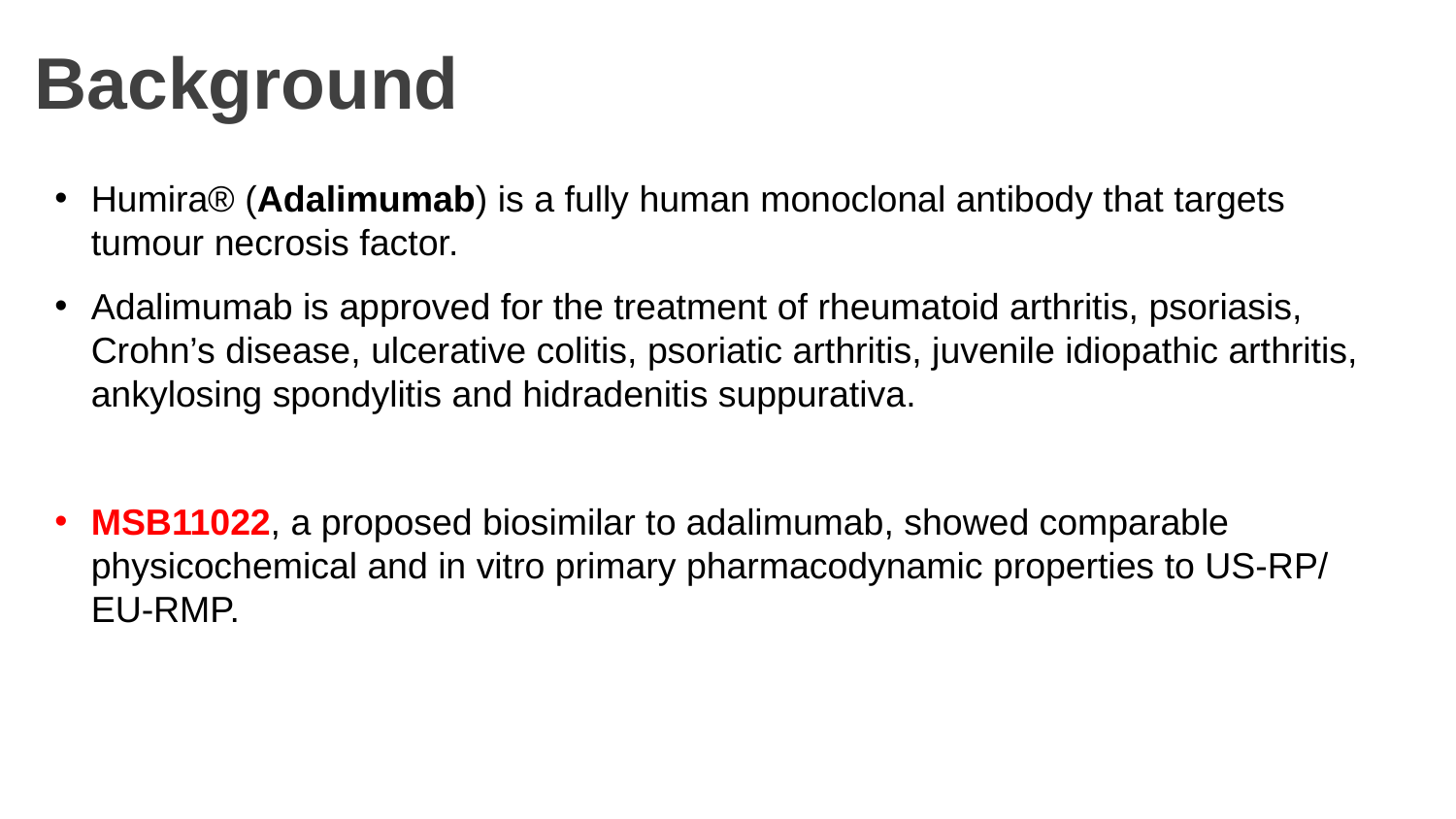

# Background
Humira® (Adalimumab) is a fully human monoclonal antibody that targets tumour necrosis factor.
Adalimumab is approved for the treatment of rheumatoid arthritis, psoriasis, Crohn’s disease, ulcerative colitis, psoriatic arthritis, juvenile idiopathic arthritis, ankylosing spondylitis and hidradenitis suppurativa.

MSB11022, a proposed biosimilar to adalimumab, showed comparable physicochemical and in vitro primary pharmacodynamic properties to US-RP/EU-RMP.